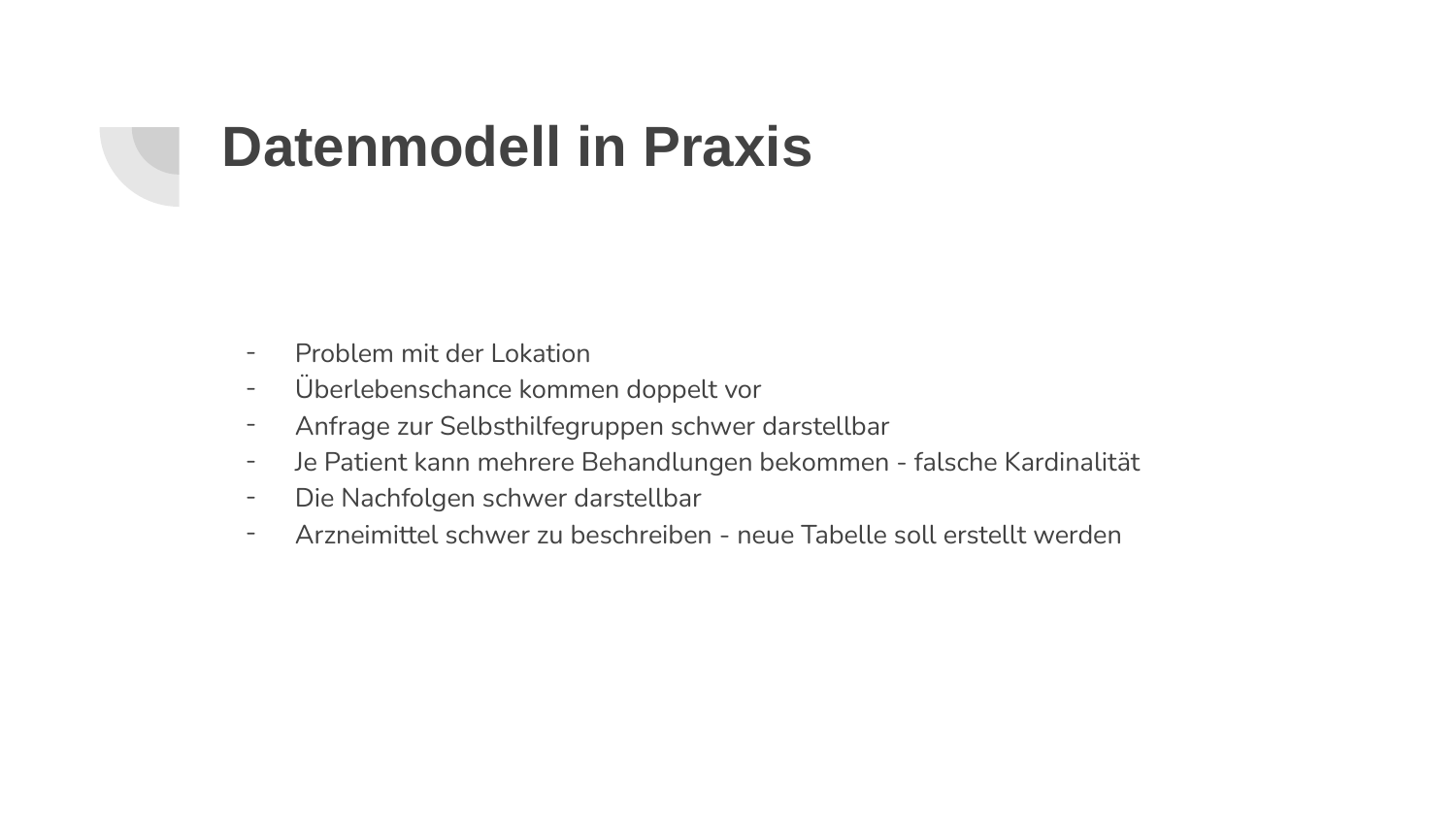

# Datenmodell in Praxis

Problem mit der Lokation
Überlebenschance kommen doppelt vor
Anfrage zur Selbsthilfegruppen schwer darstellbar
Je Patient kann mehrere Behandlungen bekommen - falsche Kardinalität
Die Nachfolgen schwer darstellbar
Arzneimittel schwer zu beschreiben - neue Tabelle soll erstellt werden